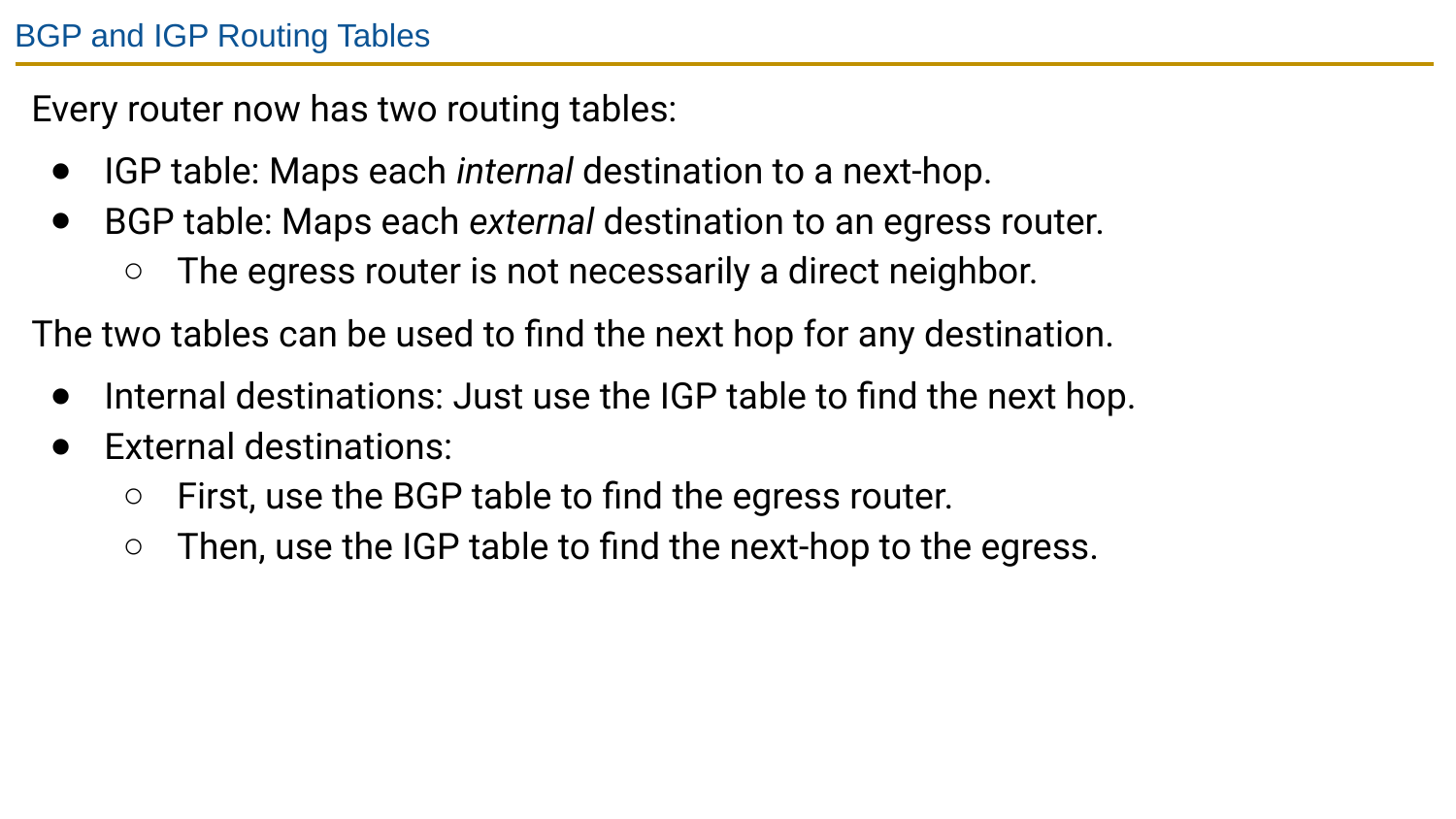

# BGP and IGP Routing Tables
Every router now has two routing tables:
IGP table: Maps each internal destination to a next-hop.
BGP table: Maps each external destination to an egress router.
The egress router is not necessarily a direct neighbor.
The two tables can be used to find the next hop for any destination.
Internal destinations: Just use the IGP table to find the next hop.
External destinations:
First, use the BGP table to find the egress router.
Then, use the IGP table to find the next-hop to the egress.